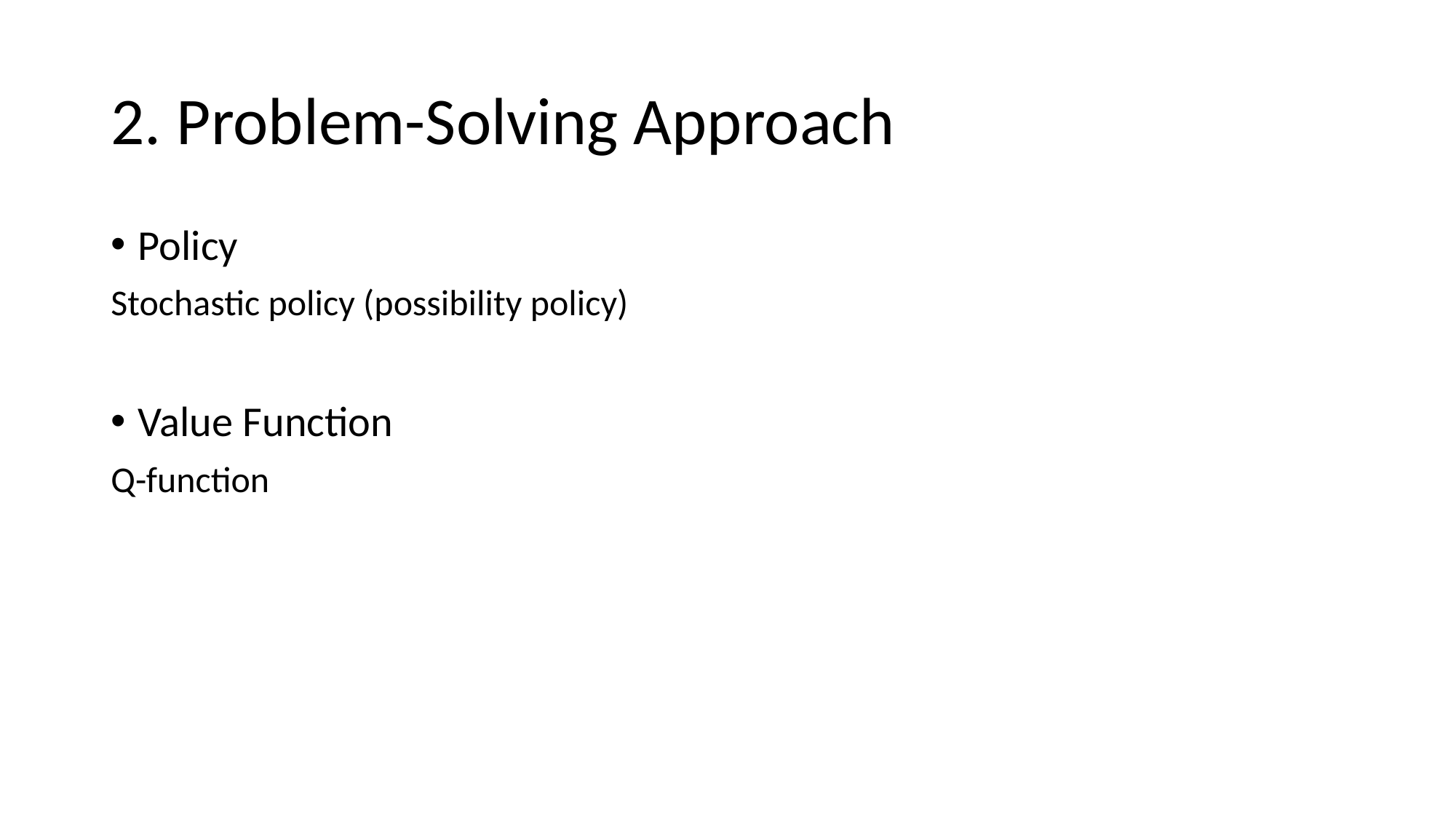

# 2. Problem-Solving Approach
Policy
Stochastic policy (possibility policy)

Value Function
Q-function